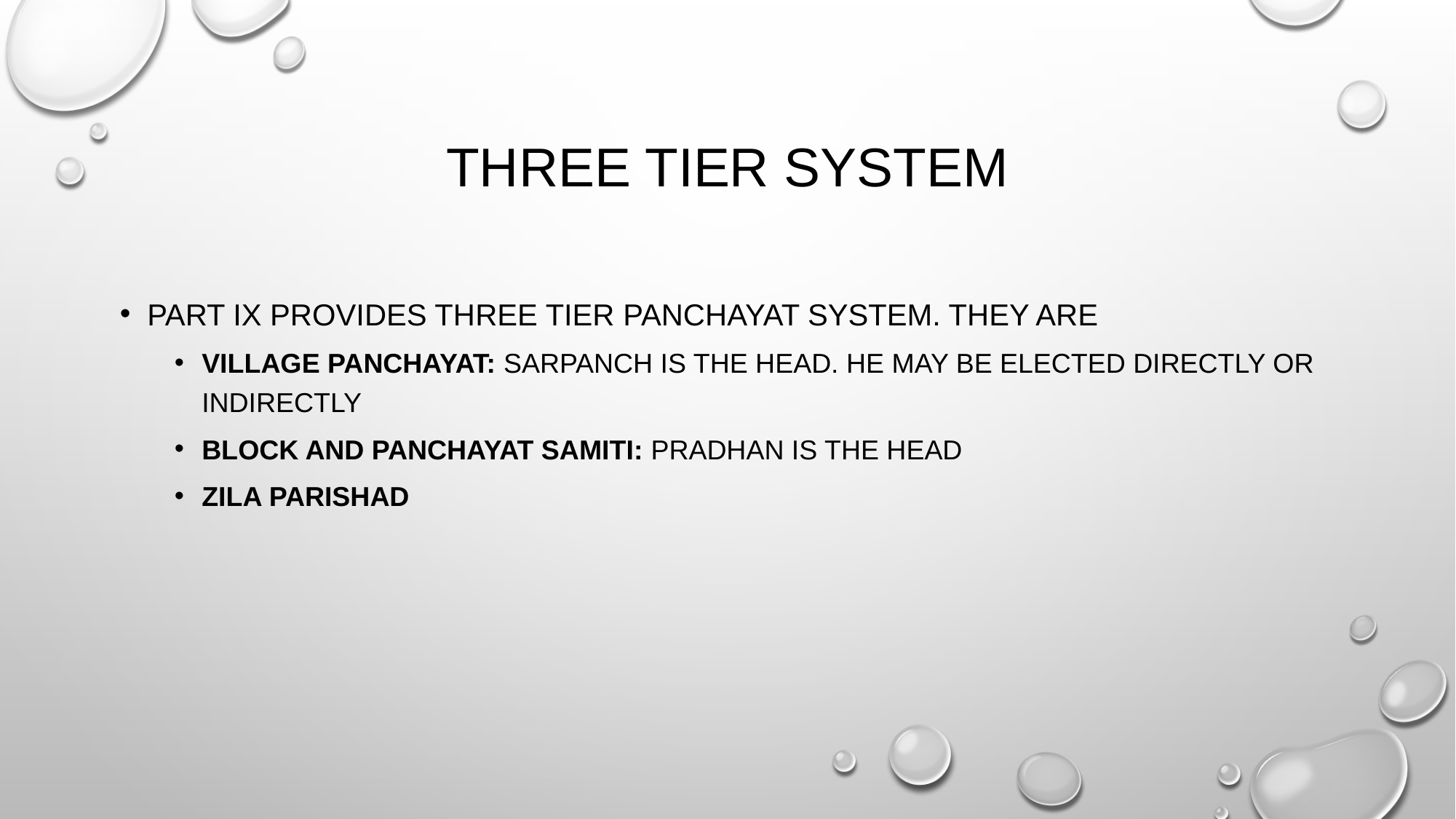

# Three tier system
Part ix provides three tier panchayat system. They are
Village panchayat: sarpanch is the head. He may be elected directly or indirectly
Block and panchayat samiti: Pradhan is the head
Zila Parishad